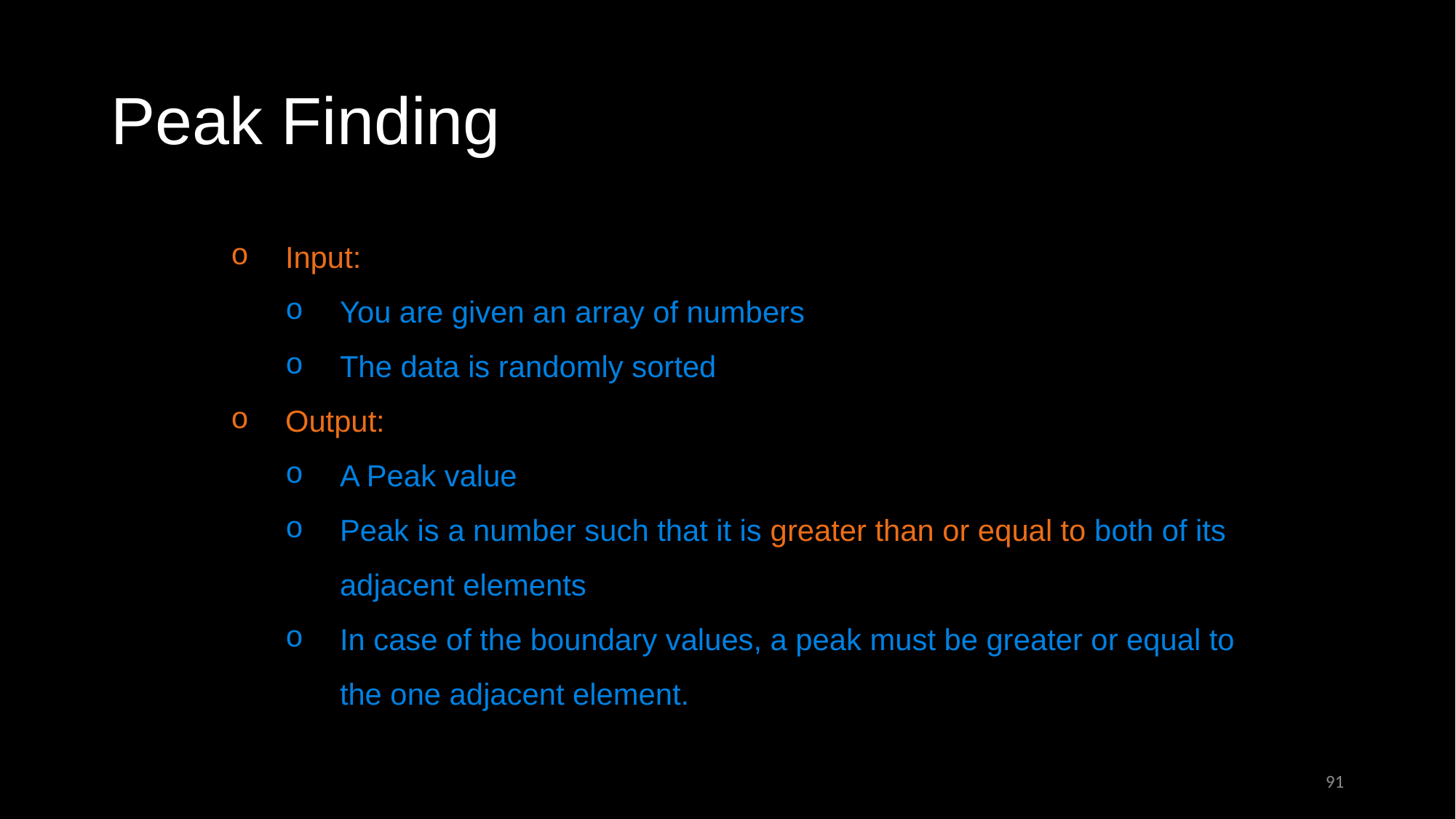

# Peak Finding
Input:
You are given an array of numbers
The data is randomly sorted
Output:
A Peak value
Peak is a number such that it is greater than or equal to both of its adjacent elements
In case of the boundary values, a peak must be greater or equal to the one adjacent element.

91